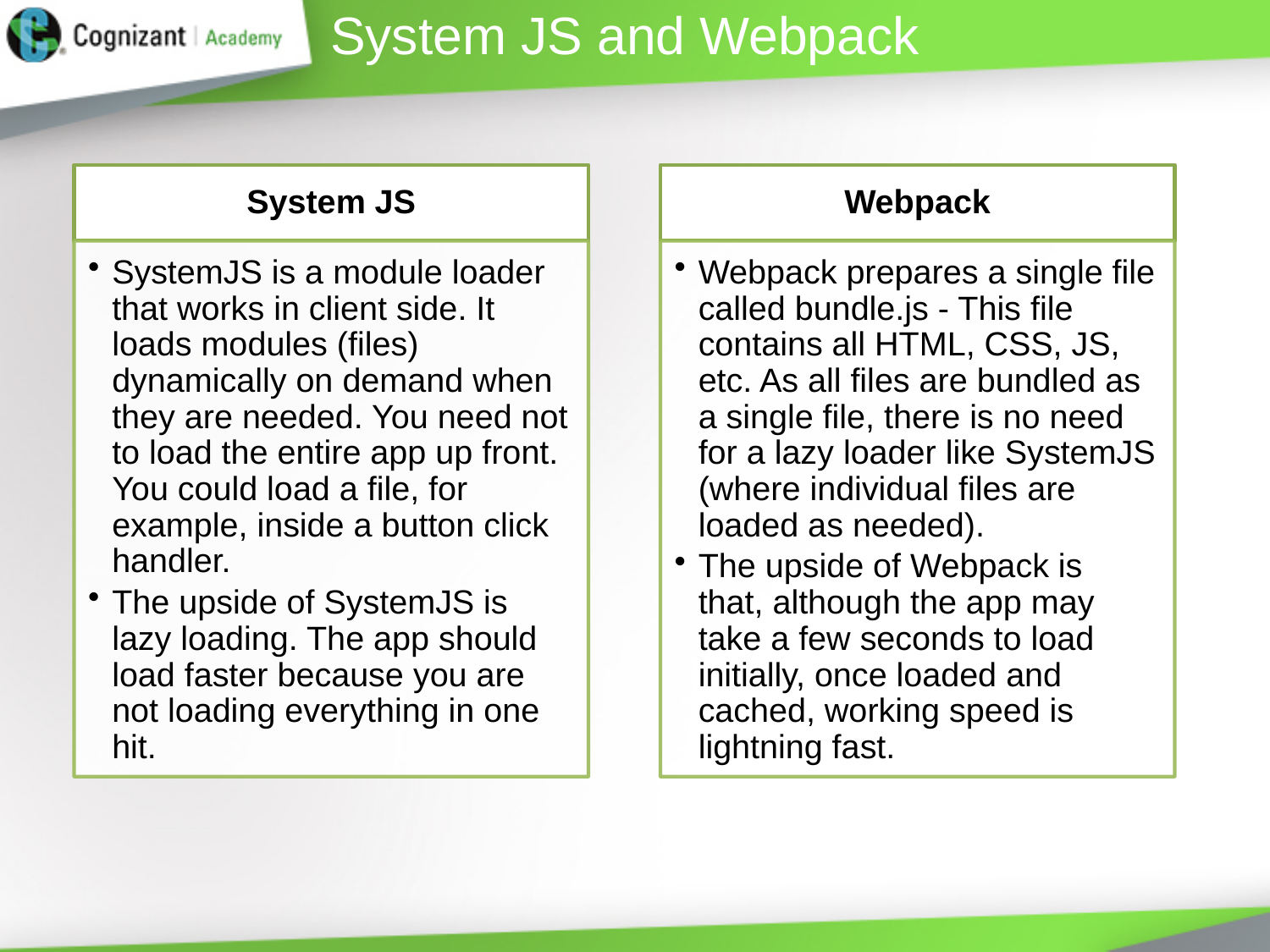

# System JS and Webpack
System JS
SystemJS is a module loader that works in client side. It loads modules (files) dynamically on demand when they are needed. You need not to load the entire app up front. You could load a file, for example, inside a button click handler.
The upside of SystemJS is lazy loading. The app should load faster because you are not loading everything in one hit.
Webpack
Webpack prepares a single file called bundle.js - This file contains all HTML, CSS, JS, etc. As all files are bundled as a single file, there is no need for a lazy loader like SystemJS (where individual files are loaded as needed).
The upside of Webpack is that, although the app may take a few seconds to load initially, once loaded and cached, working speed is lightning fast.